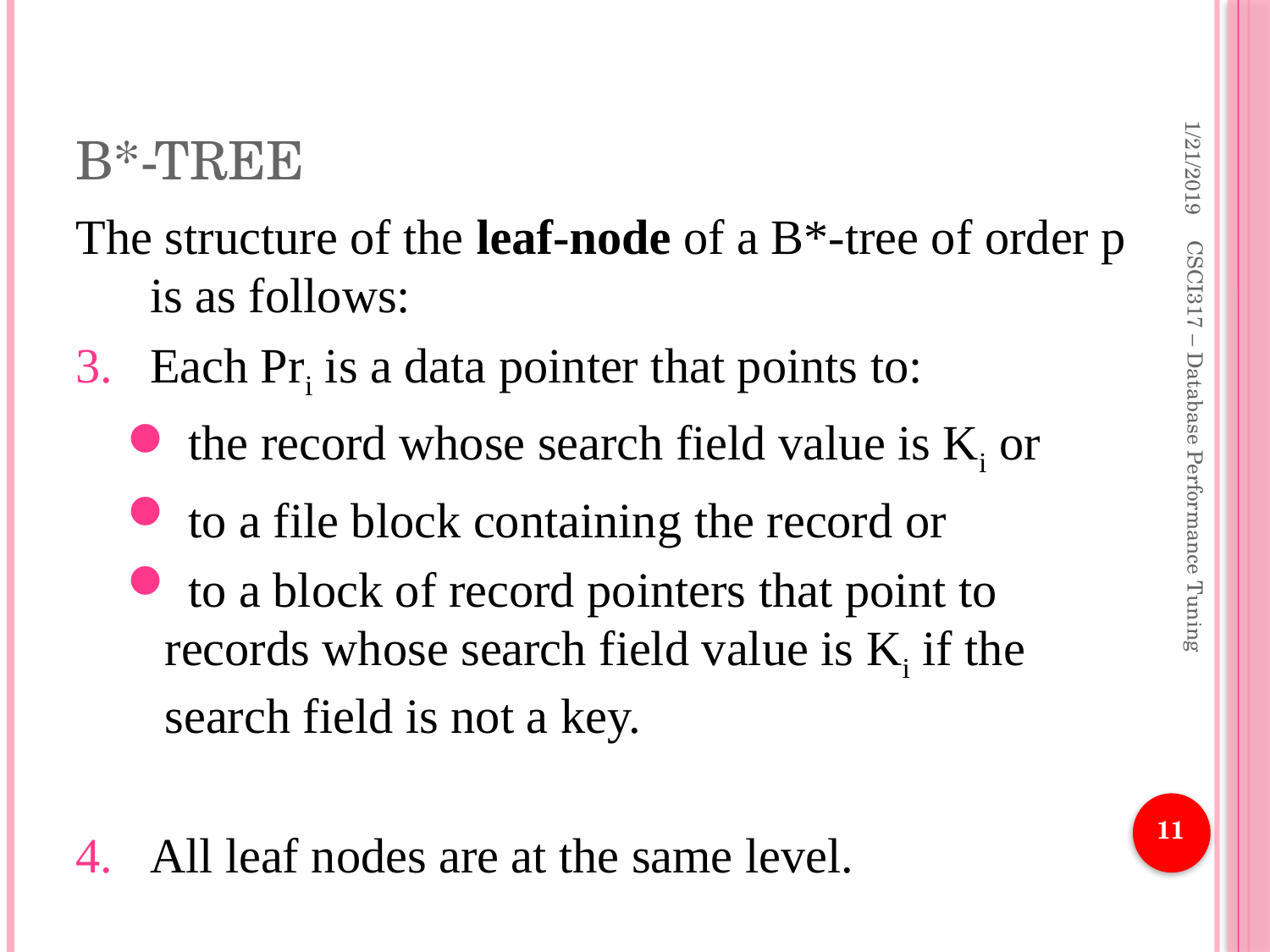

# B*-tree
1/21/2019
The structure of the leaf-node of a B*-tree of order p is as follows:
Each Pri is a data pointer that points to:
 the record whose search field value is Ki or
 to a file block containing the record or
 to a block of record pointers that point to records whose search field value is Ki if the search field is not a key.

All leaf nodes are at the same level.
CSCI317 – Database Performance Tuning
11